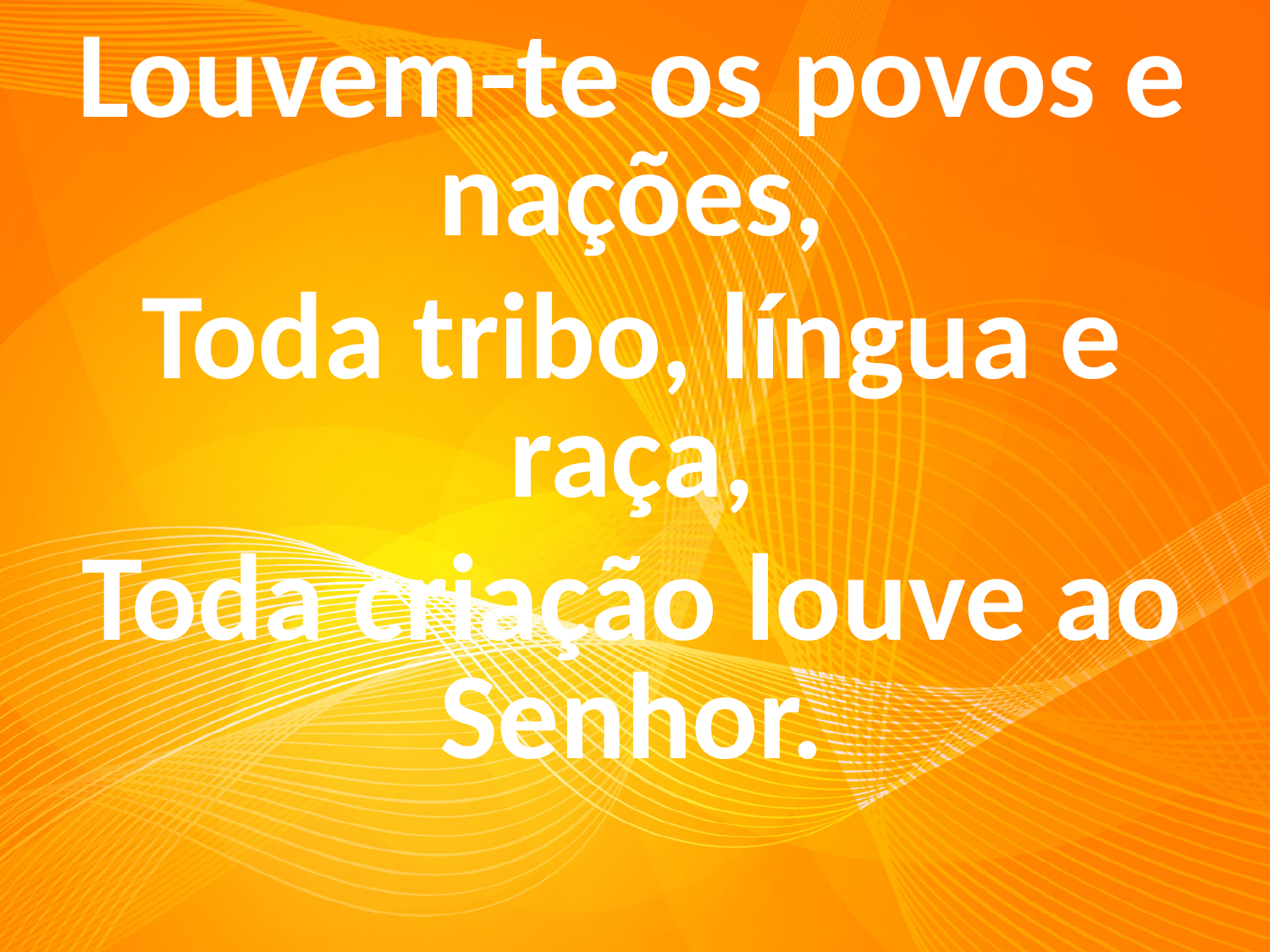

Louvem-te os povos e nações,
Toda tribo, língua e raça,
Toda criação louve ao Senhor.